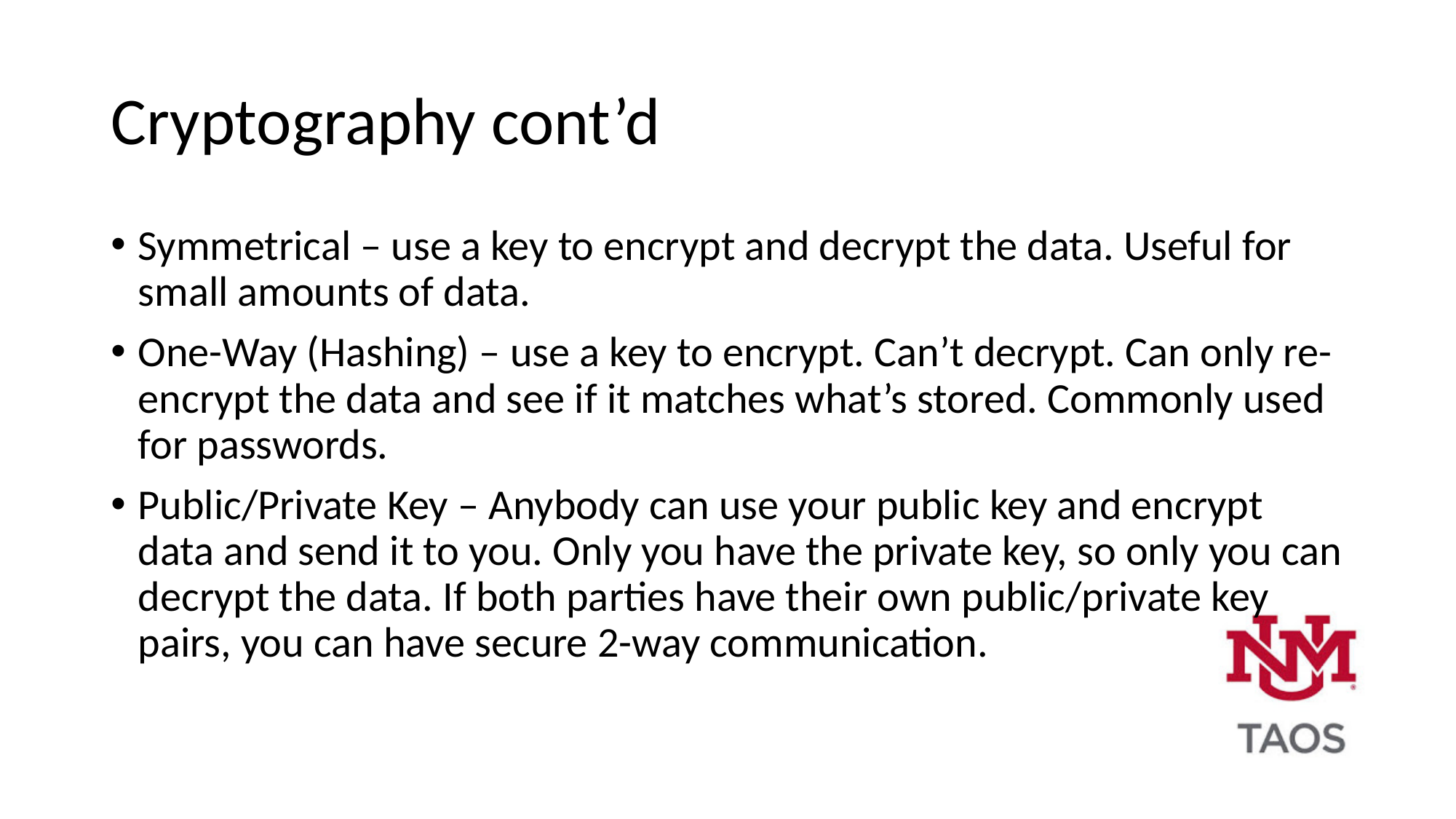

# Cryptography cont’d
Symmetrical – use a key to encrypt and decrypt the data. Useful for small amounts of data.
One-Way (Hashing) – use a key to encrypt. Can’t decrypt. Can only re-encrypt the data and see if it matches what’s stored. Commonly used for passwords.
Public/Private Key – Anybody can use your public key and encrypt data and send it to you. Only you have the private key, so only you can decrypt the data. If both parties have their own public/private key pairs, you can have secure 2-way communication.